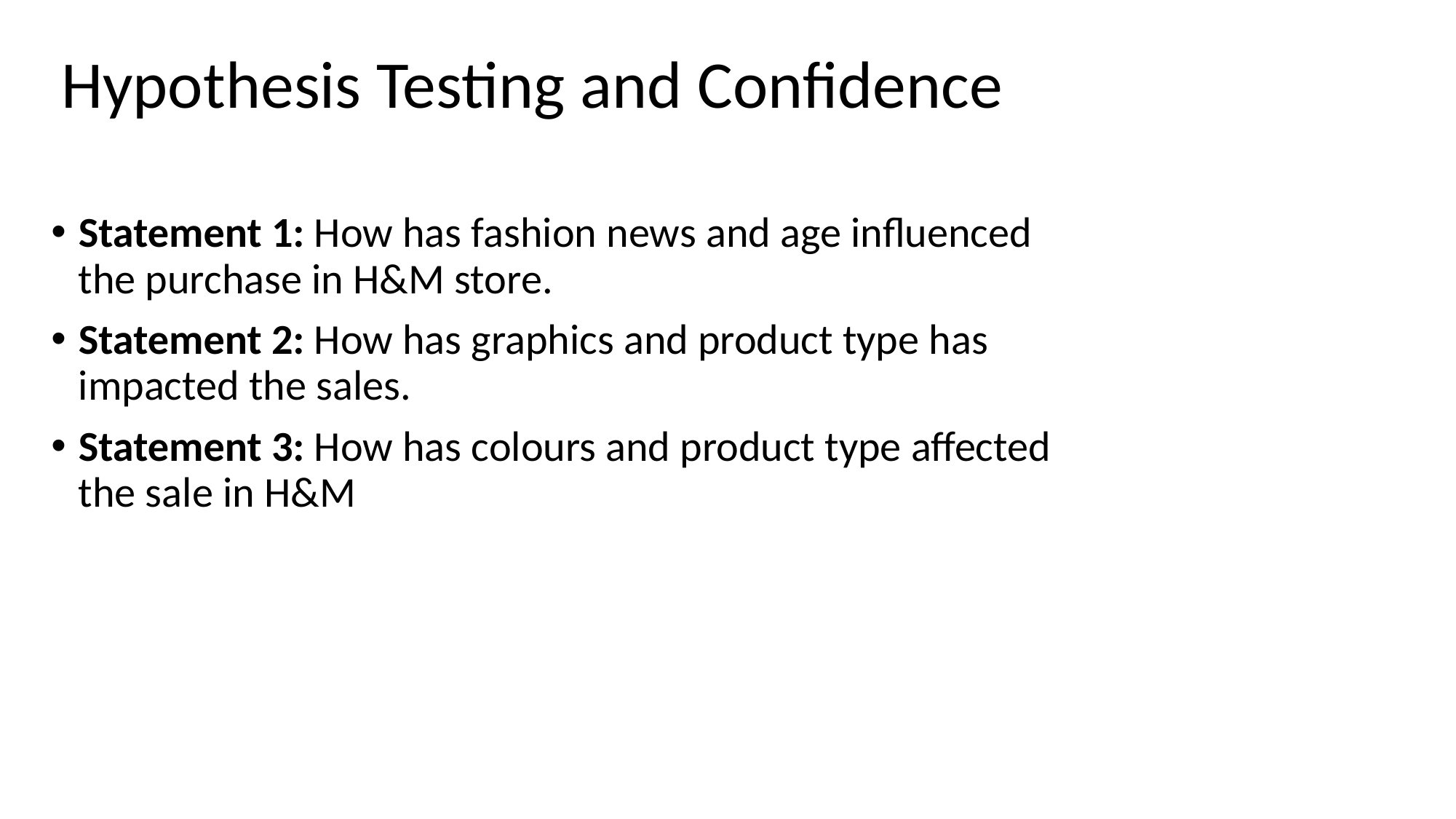

# Hypothesis Testing and Confidence
Statement 1: How has fashion news and age influenced the purchase in H&M store.
Statement 2: How has graphics and product type has impacted the sales.
Statement 3: How has colours and product type affected the sale in H&M